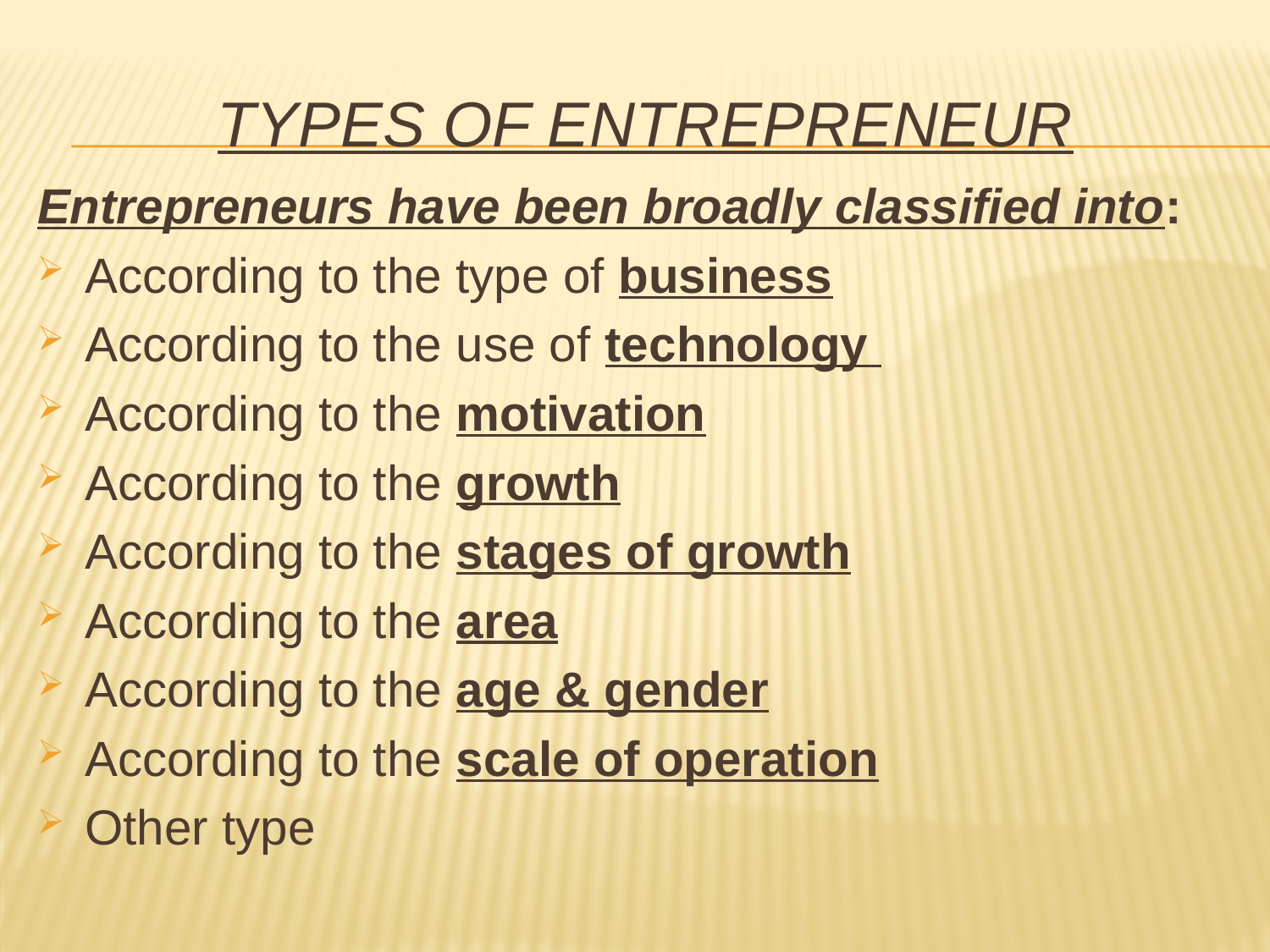

# Types of entrepreneur
Entrepreneurs have been broadly classified into:
According to the type of business
According to the use of technology
According to the motivation
According to the growth
According to the stages of growth
According to the area
According to the age & gender
According to the scale of operation
Other type